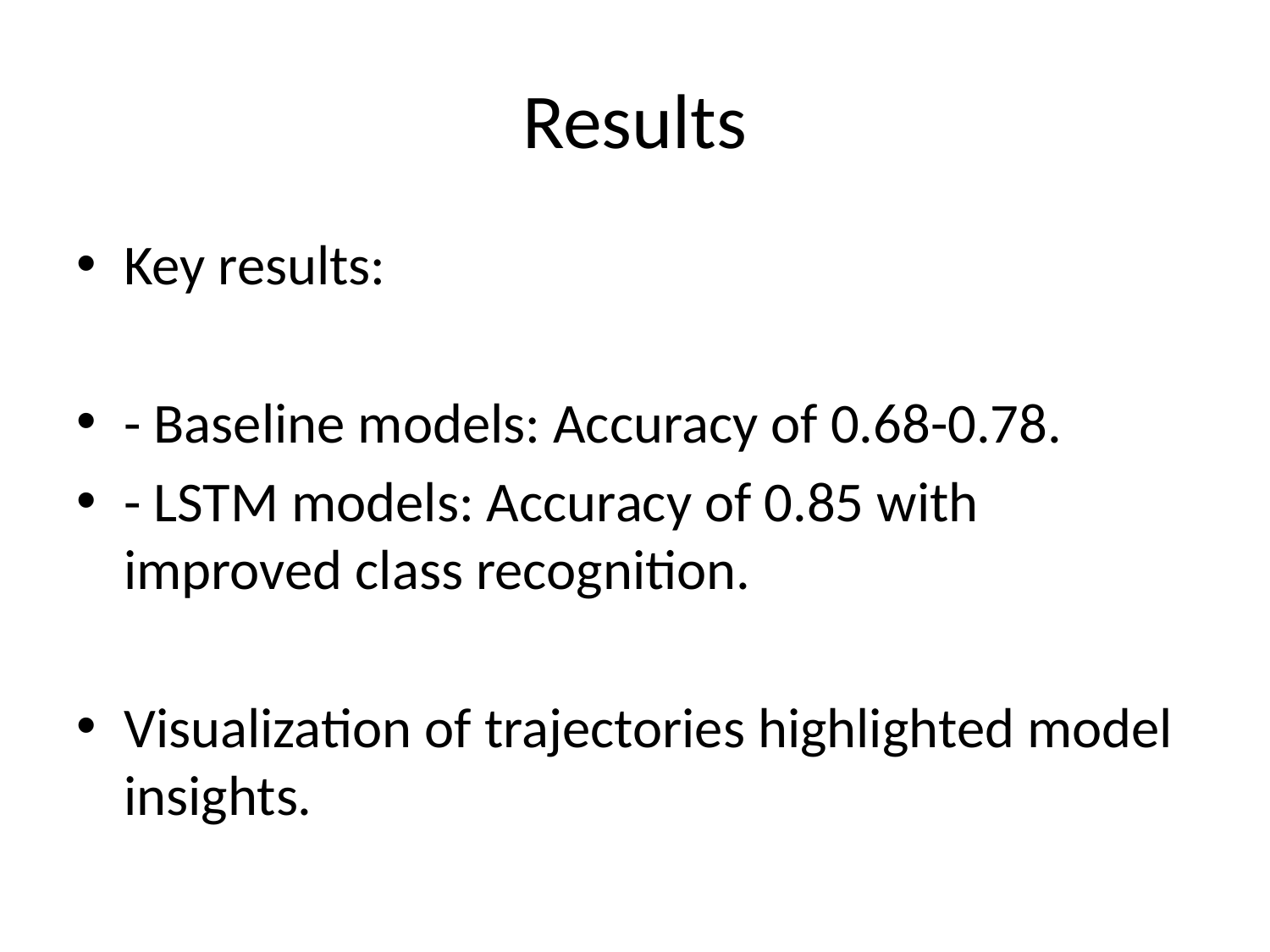

# Results
Key results:

- Baseline models: Accuracy of 0.68-0.78.
- LSTM models: Accuracy of 0.85 with improved class recognition.

Visualization of trajectories highlighted model insights.